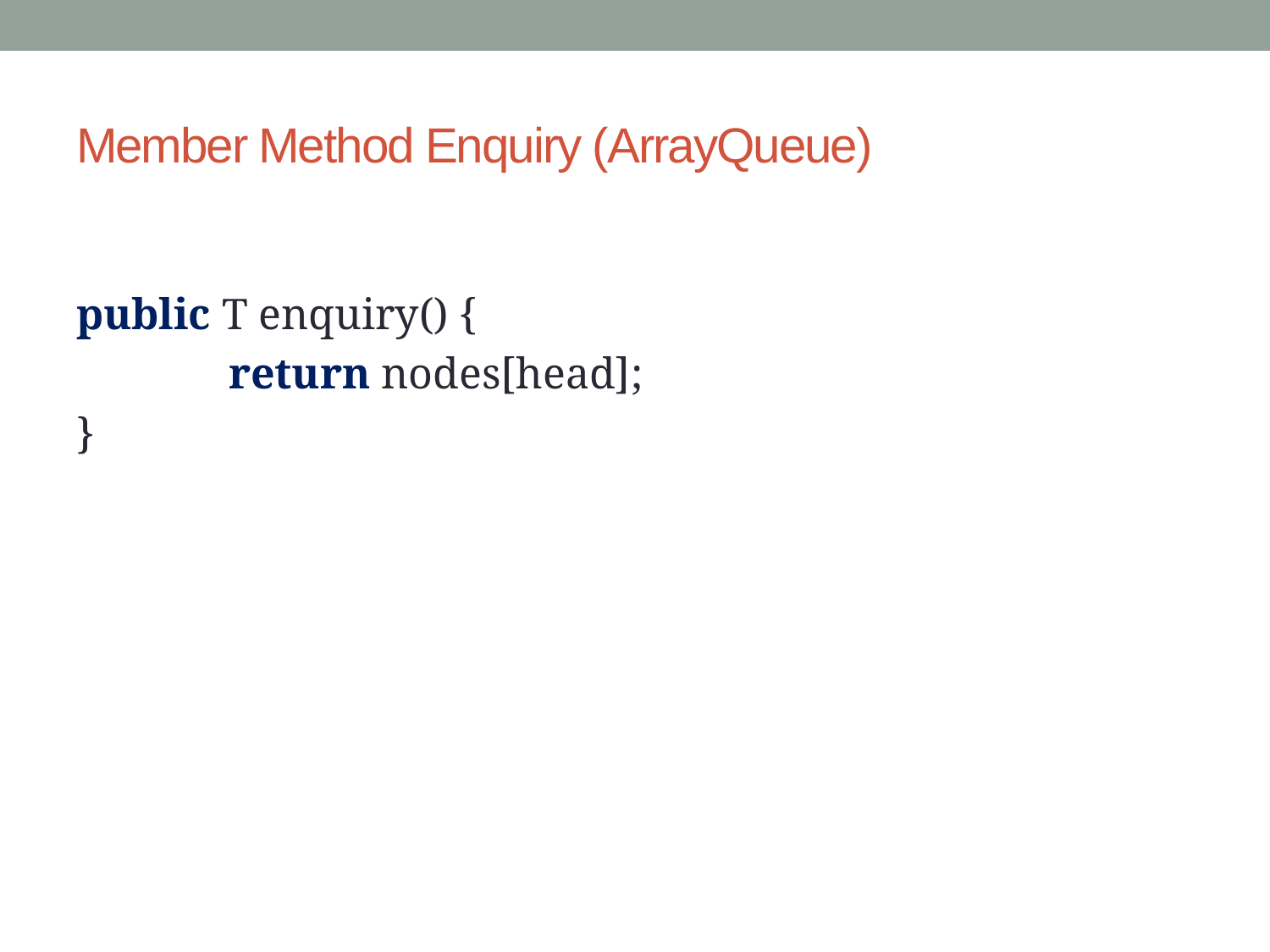

# Member Method Enquiry (ArrayQueue)

public T enquiry() {
		return nodes[head];
}